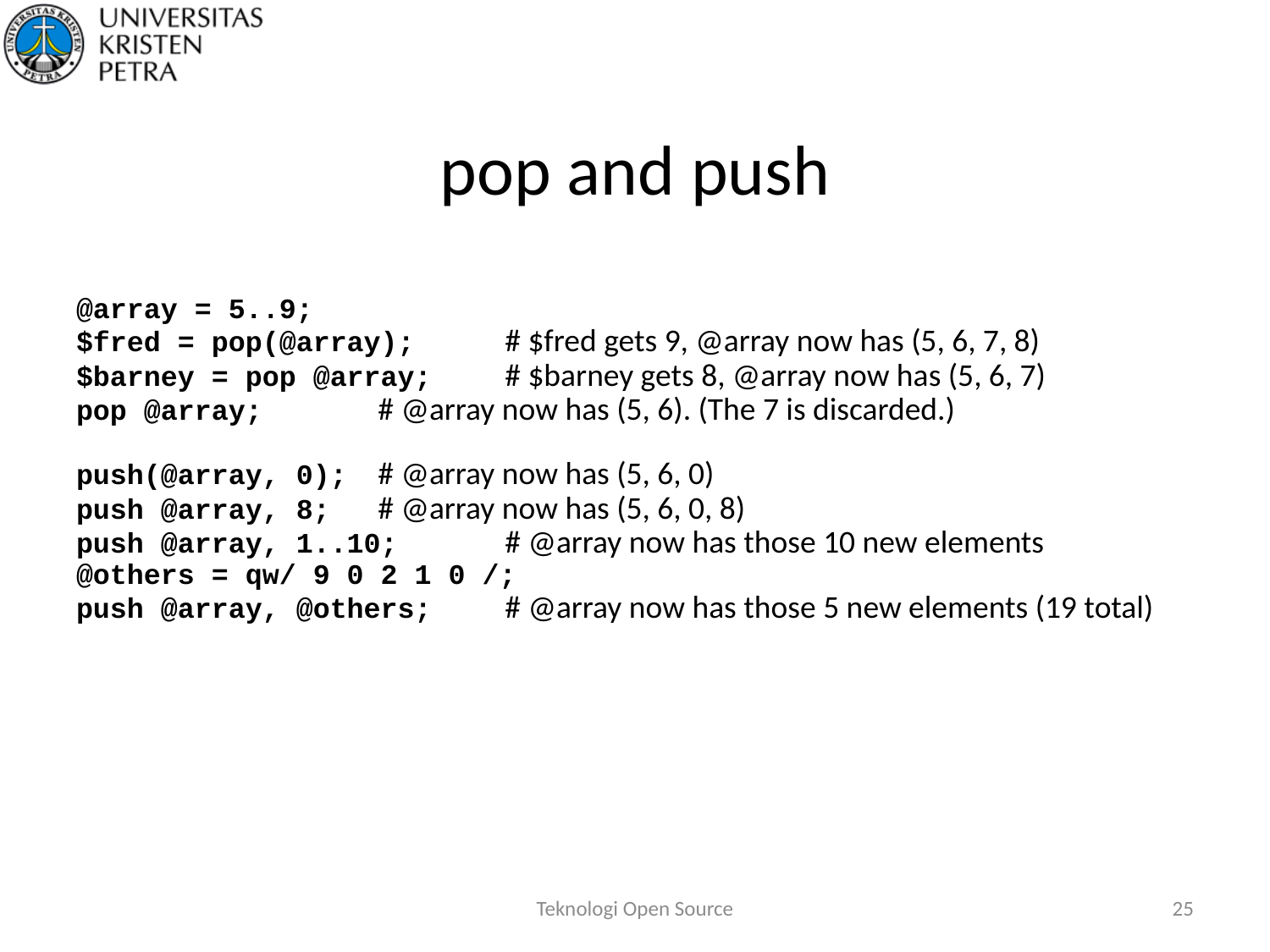

# pop and push

@array = 5..9;
$fred = pop(@array); 	# $fred gets 9, @array now has (5, 6, 7, 8)
$barney = pop @array;	# $barney gets 8, @array now has (5, 6, 7)
pop @array;	# @array now has (5, 6). (The 7 is discarded.)

push(@array, 0);	# @array now has (5, 6, 0)
push @array, 8;	# @array now has (5, 6, 0, 8)
push @array, 1..10;	# @array now has those 10 new elements
@others = qw/ 9 0 2 1 0 /;
push @array, @others;	# @array now has those 5 new elements (19 total)
Teknologi Open Source
25